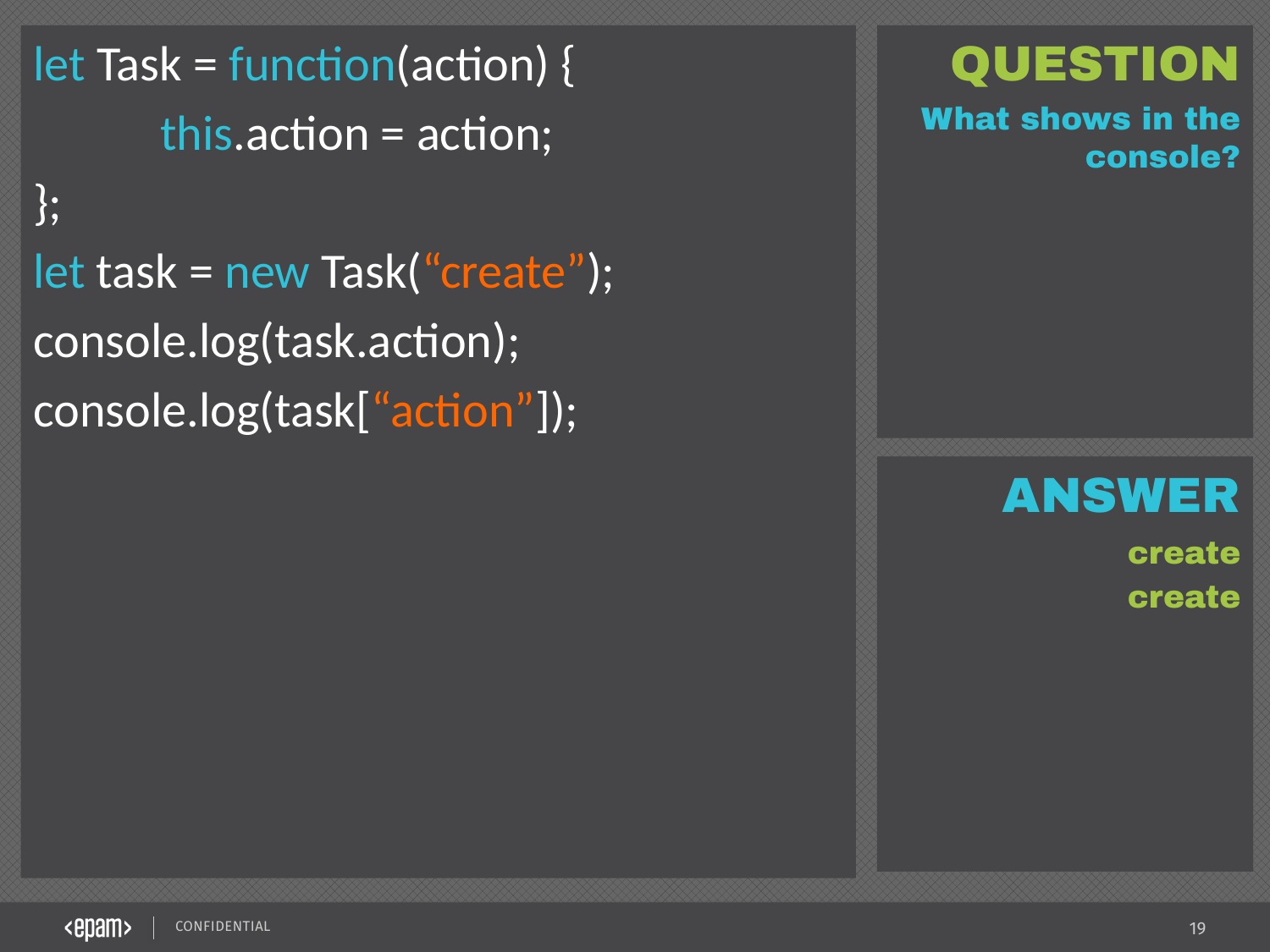

let Task = function(action) {
	this.action = action;
};
let task = new Task(“create”);
console.log(task.action);
console.log(task[“action”]);

What shows in the console?

create
create